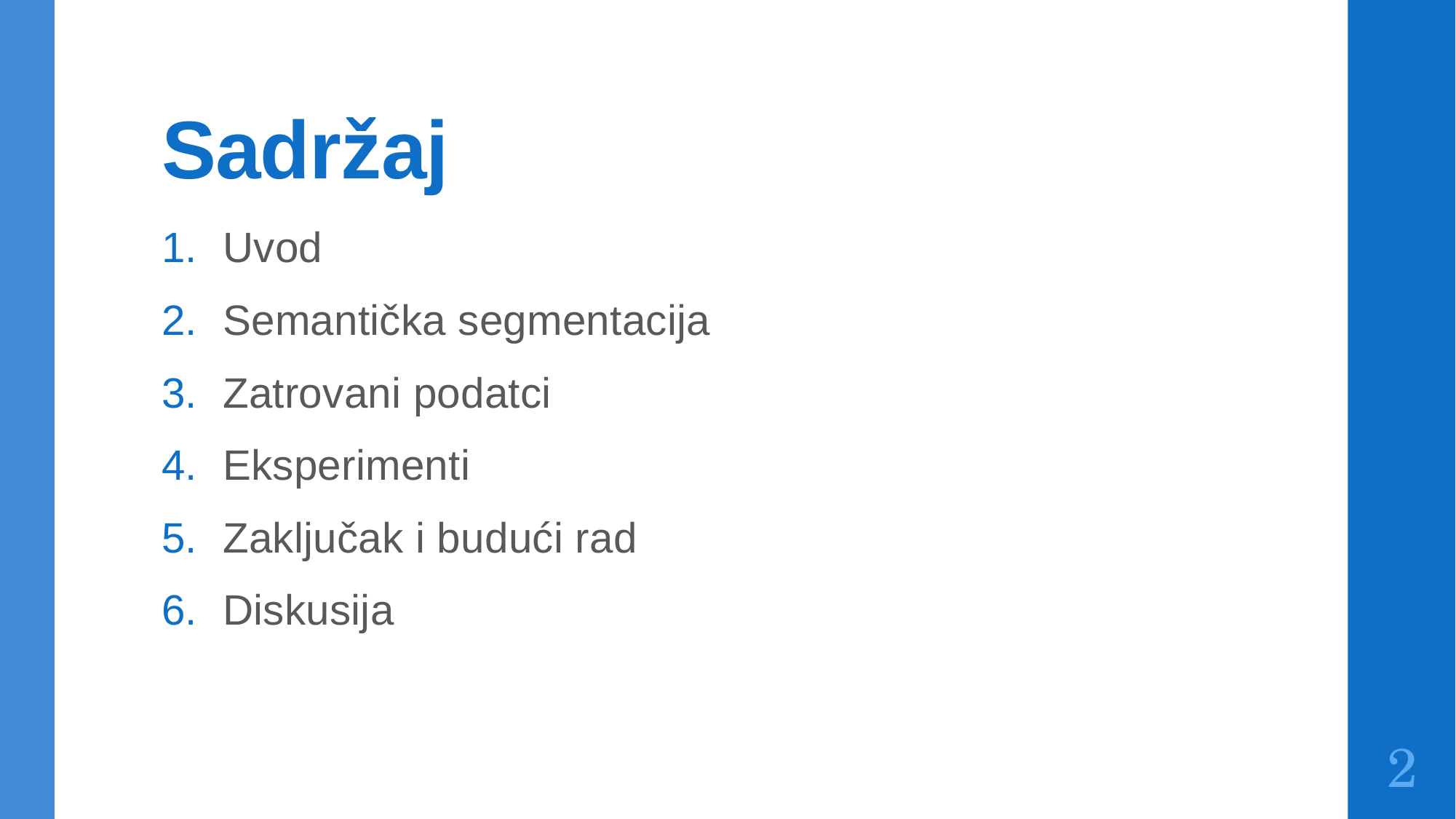

# Sadržaj
Uvod
Semantička segmentacija
Zatrovani podatci
Eksperimenti
Zaključak i budući rad
Diskusija

2